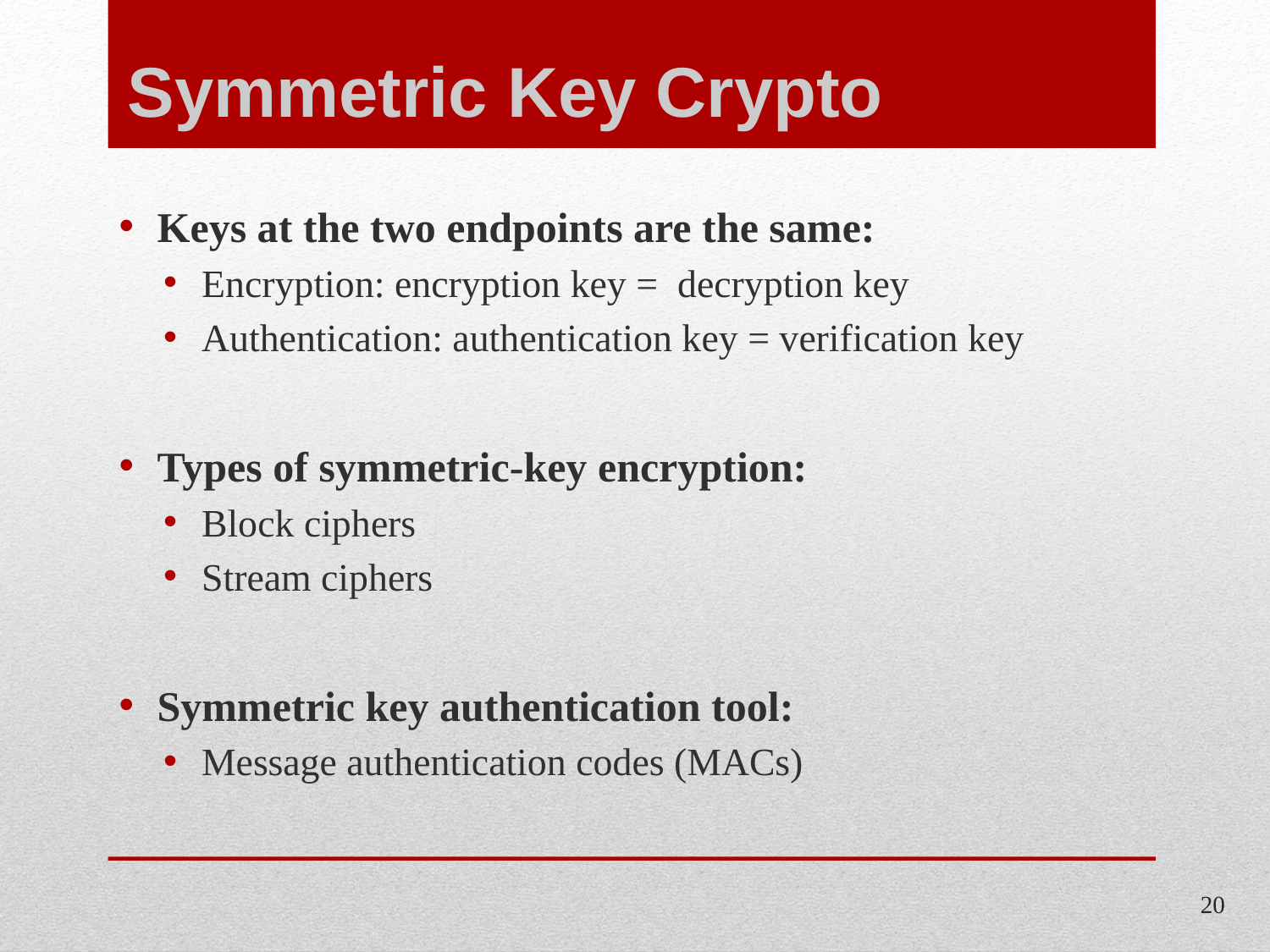

# Symmetric Key Crypto
Keys at the two endpoints are the same:
Encryption: encryption key =  decryption key
Authentication: authentication key = verification key

Types of symmetric-key encryption:
Block ciphers
Stream ciphers

Symmetric key authentication tool:
Message authentication codes (MACs)
20